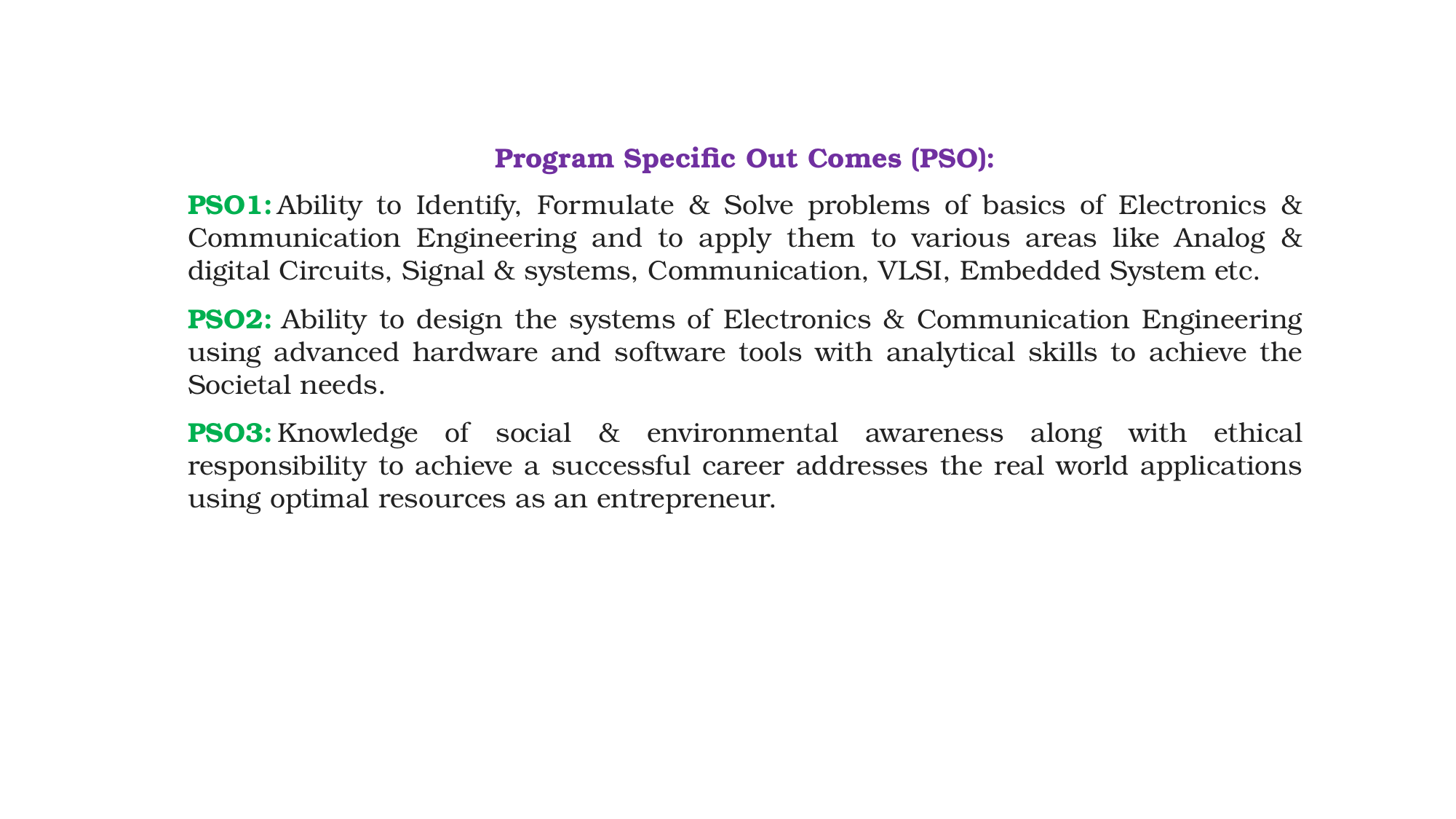

Program Specific Out Comes (PSO):

PSO1: Ability to Identify, Formulate & Solve problems of basics of Electronics & Communication Engineering and to apply them to various areas like Analog & digital Circuits, Signal & systems, Communication, VLSI, Embedded System etc.

PSO2: Ability to design the systems of Electronics & Communication Engineering using advanced hardware and software tools with analytical skills to achieve the Societal needs.

PSO3: Knowledge of social & environmental awareness along with ethical responsibility to achieve a successful career addresses the real world applications using optimal resources as an entrepreneur.